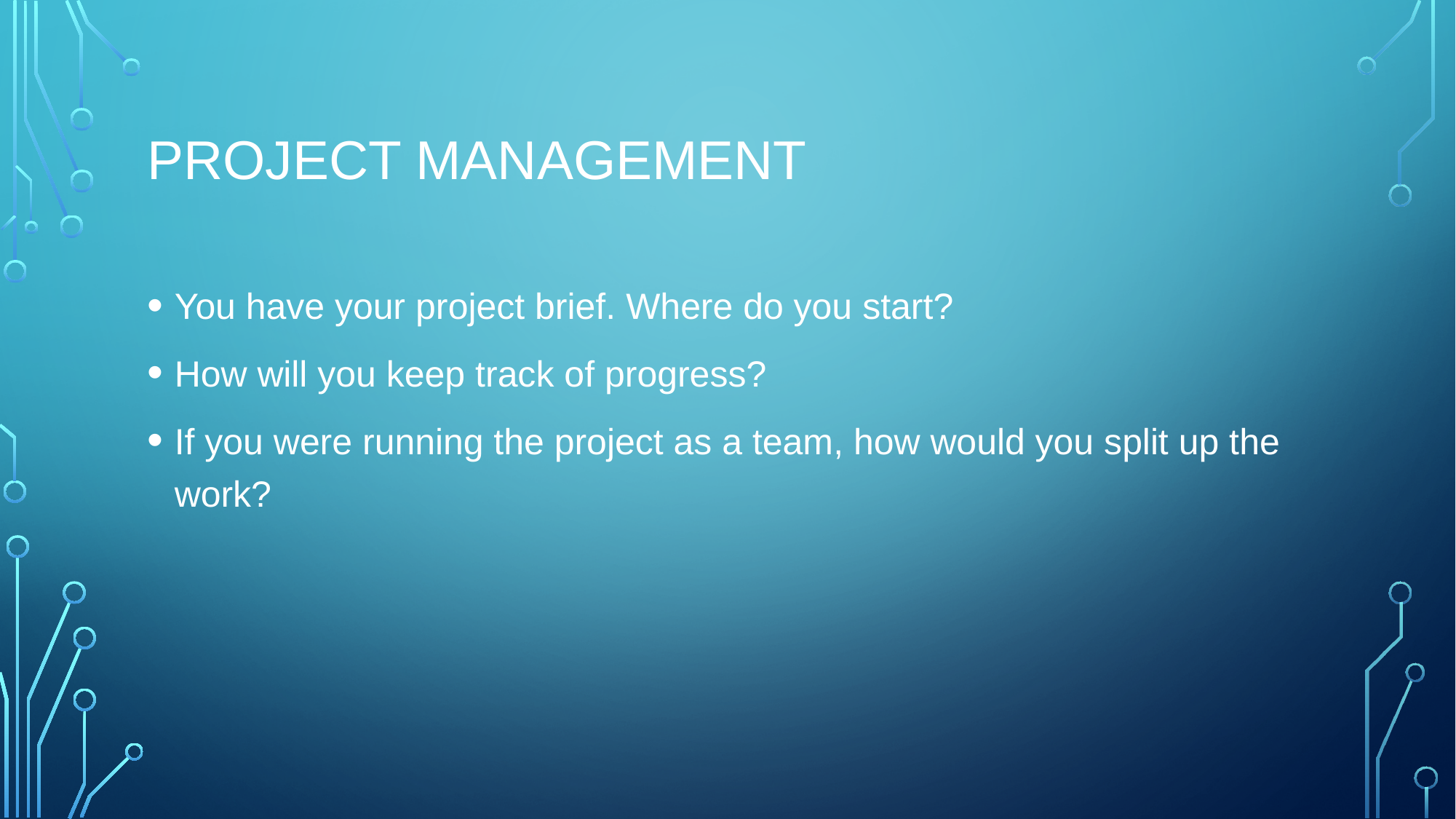

# Project management
You have your project brief. Where do you start?
How will you keep track of progress?
If you were running the project as a team, how would you split up the work?